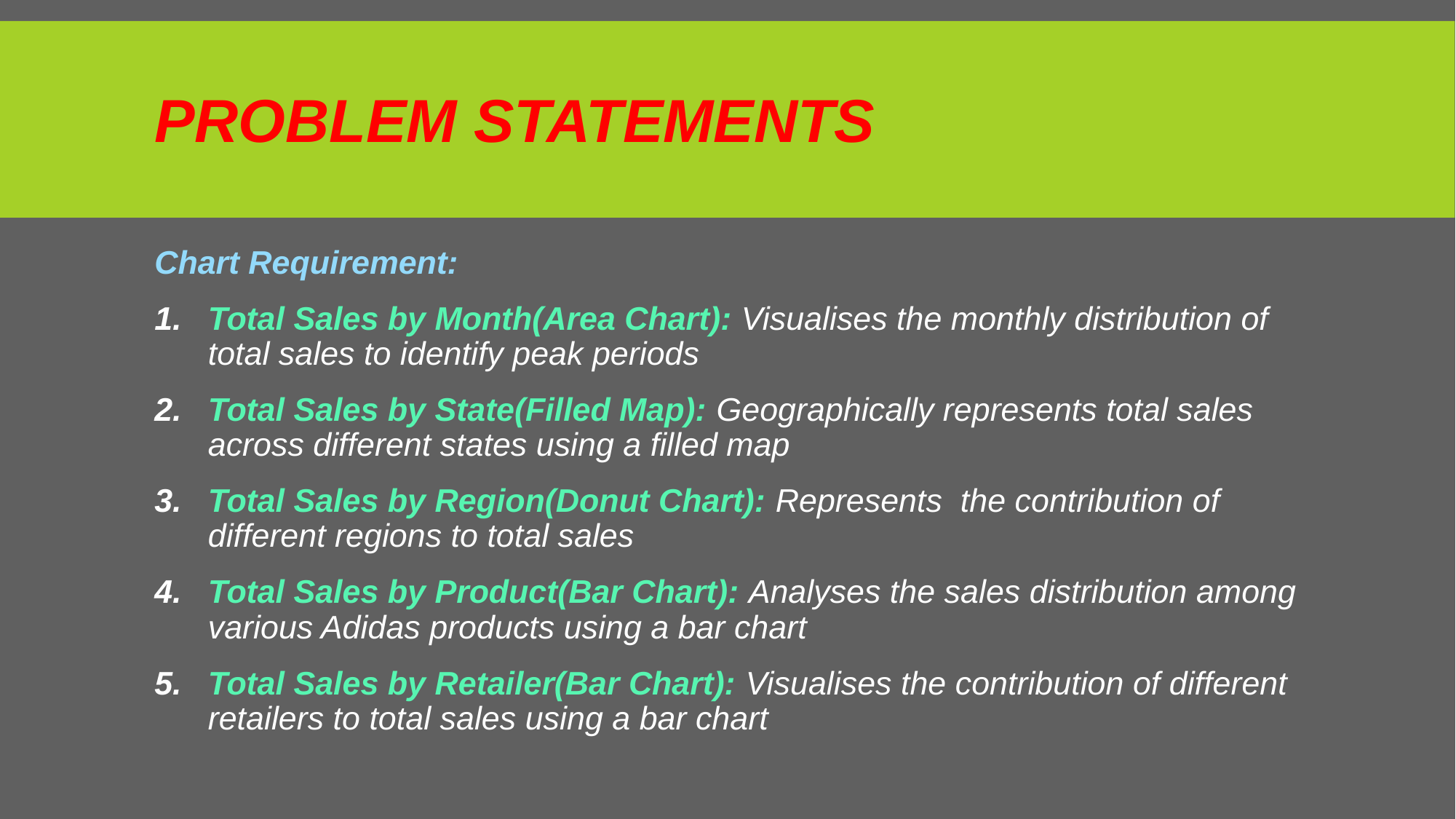

# Problem statements
Chart Requirement:
Total Sales by Month(Area Chart): Visualises the monthly distribution of total sales to identify peak periods
Total Sales by State(Filled Map): Geographically represents total sales across different states using a filled map
Total Sales by Region(Donut Chart): Represents  the contribution of different regions to total sales
Total Sales by Product(Bar Chart): Analyses the sales distribution among various Adidas products using a bar chart
Total Sales by Retailer(Bar Chart): Visualises the contribution of different retailers to total sales using a bar chart